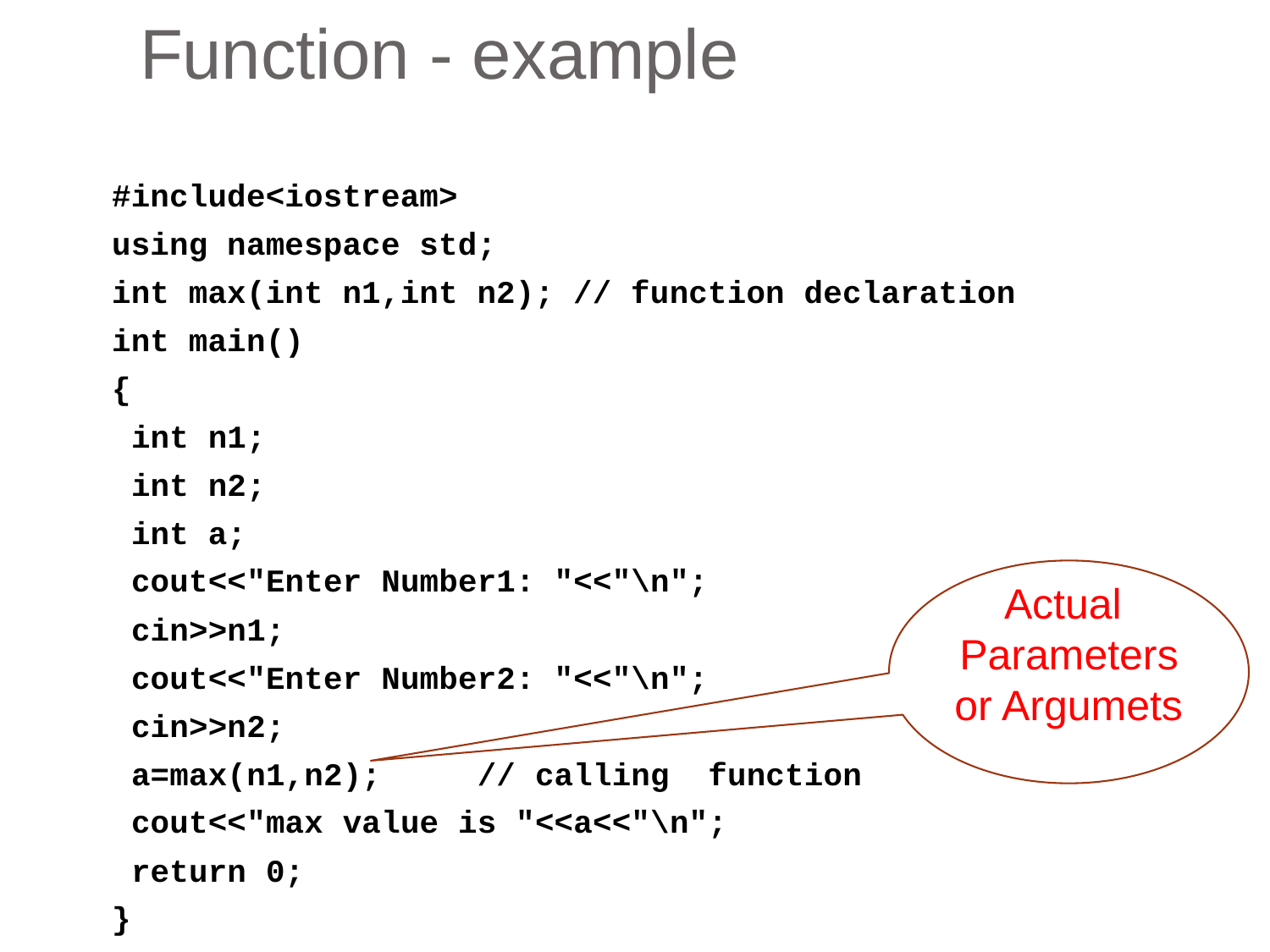

10
# Function - example
#include<iostream>
using namespace std;
int max(int n1,int n2); // function declaration
int main()
{
 int n1;
 int n2;
 int a;
 cout<<"Enter Number1: "<<"\n";
 cin>>n1;
 cout<<"Enter Number2: "<<"\n";
 cin>>n2;
 a=max(n1,n2);     // calling  function
 cout<<"max value is "<<a<<"\n";
 return 0;
}

Actual  Parameters or Argumets
pa